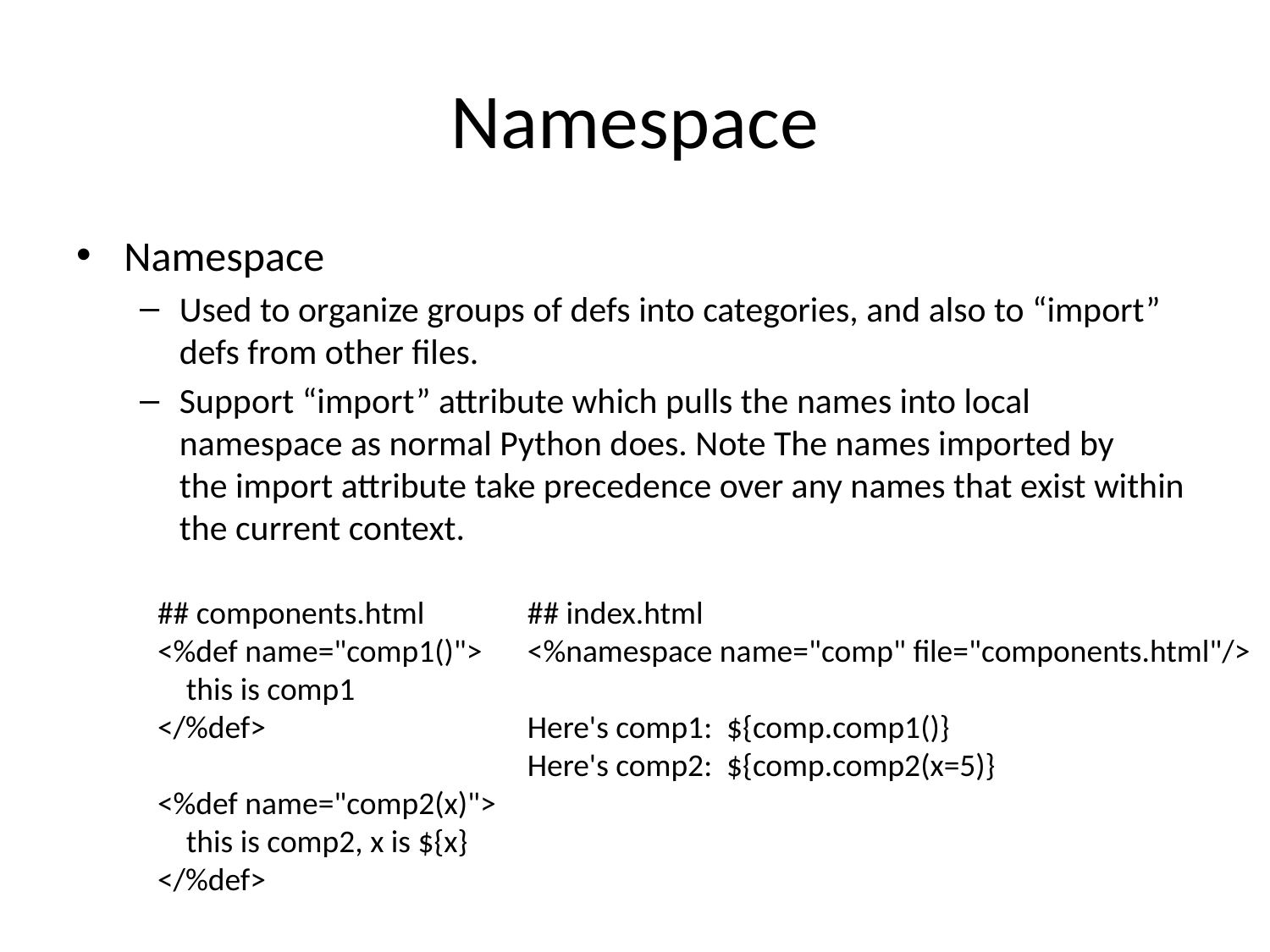

# Namespace
Namespace
Used to organize groups of defs into categories, and also to “import” defs from other files.
Support “import” attribute which pulls the names into local namespace as normal Python does. Note The names imported by the import attribute take precedence over any names that exist within the current context.

## components.html
<%def name="comp1()">
    this is comp1
</%def>

<%def name="comp2(x)">
    this is comp2, x is ${x}
</%def>
## index.html
<%namespace name="comp" file="components.html"/>

Here's comp1:  ${comp.comp1()}
Here's comp2:  ${comp.comp2(x=5)}